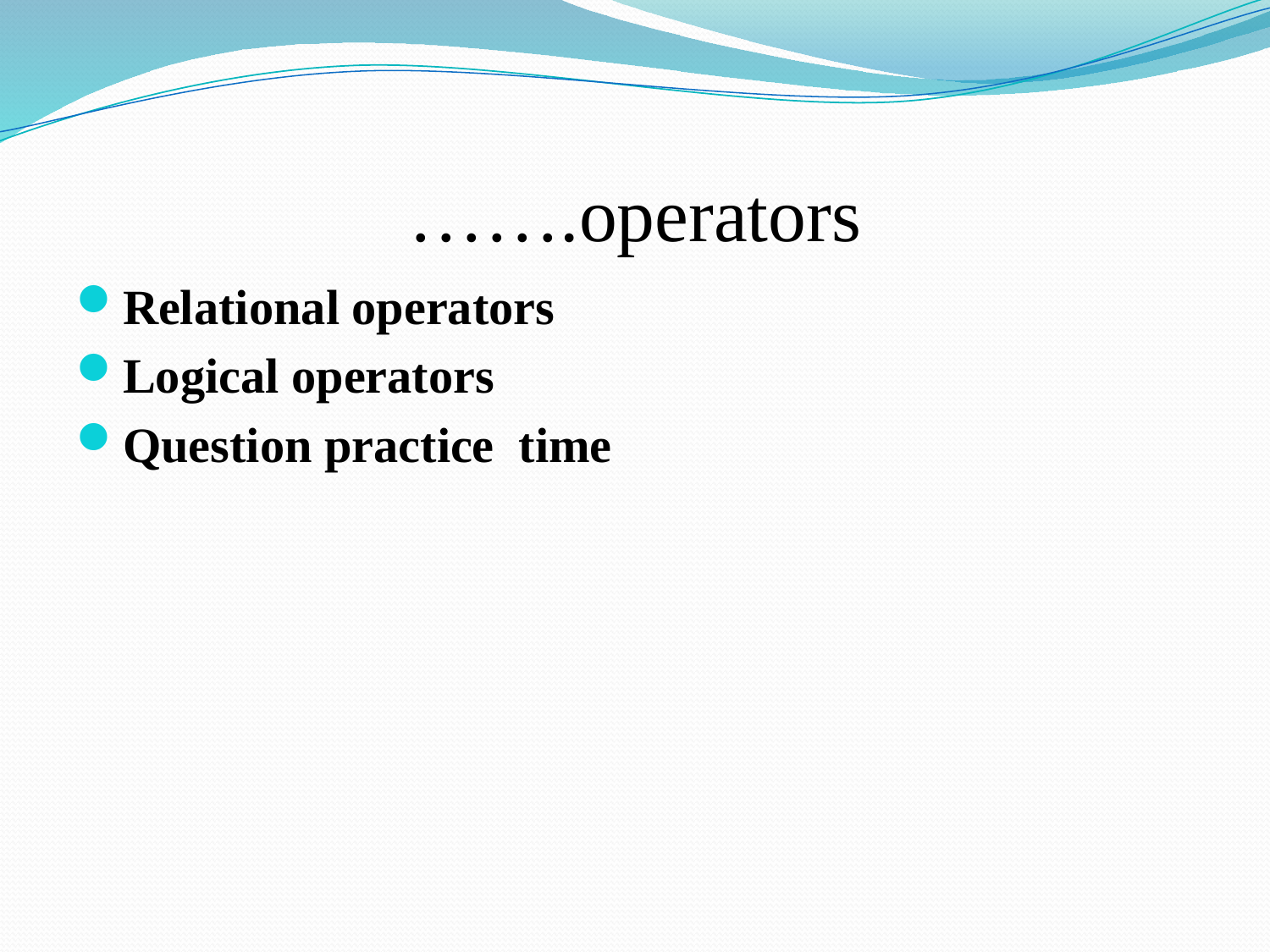

# …….operators
Relational operators
Logical operators
Question practice  time